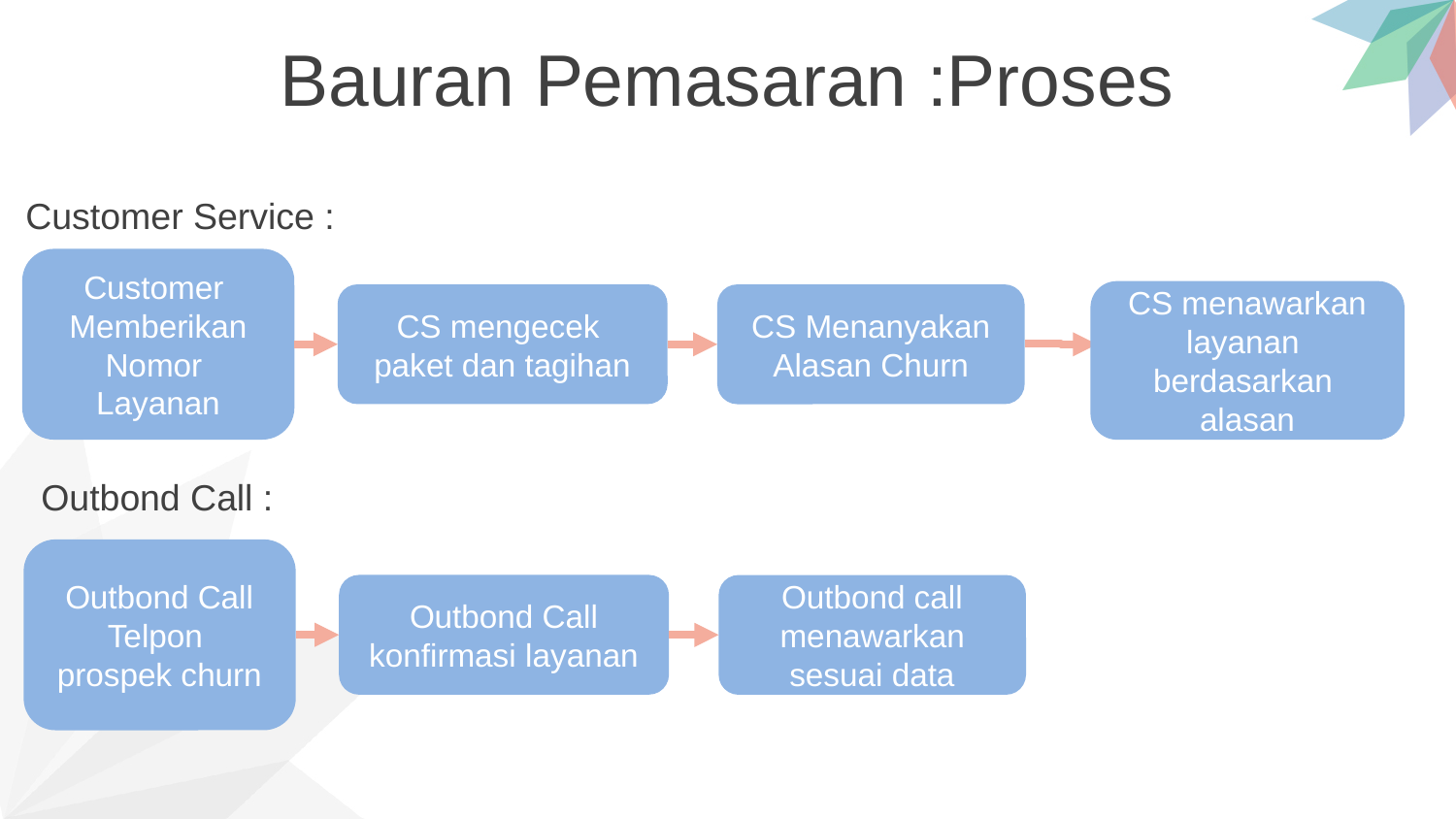

Bauran Pemasaran :Proses
Customer Service :
Customer
Memberikan Nomor
Layanan
CS menawarkan layanan
berdasarkan
alasan
CS mengecek
paket dan tagihan
CS Menanyakan Alasan Churn
Outbond Call :
Outbond Call Telpon
prospek churn
Outbond Call konfirmasi layanan
Outbond call menawarkan sesuai data